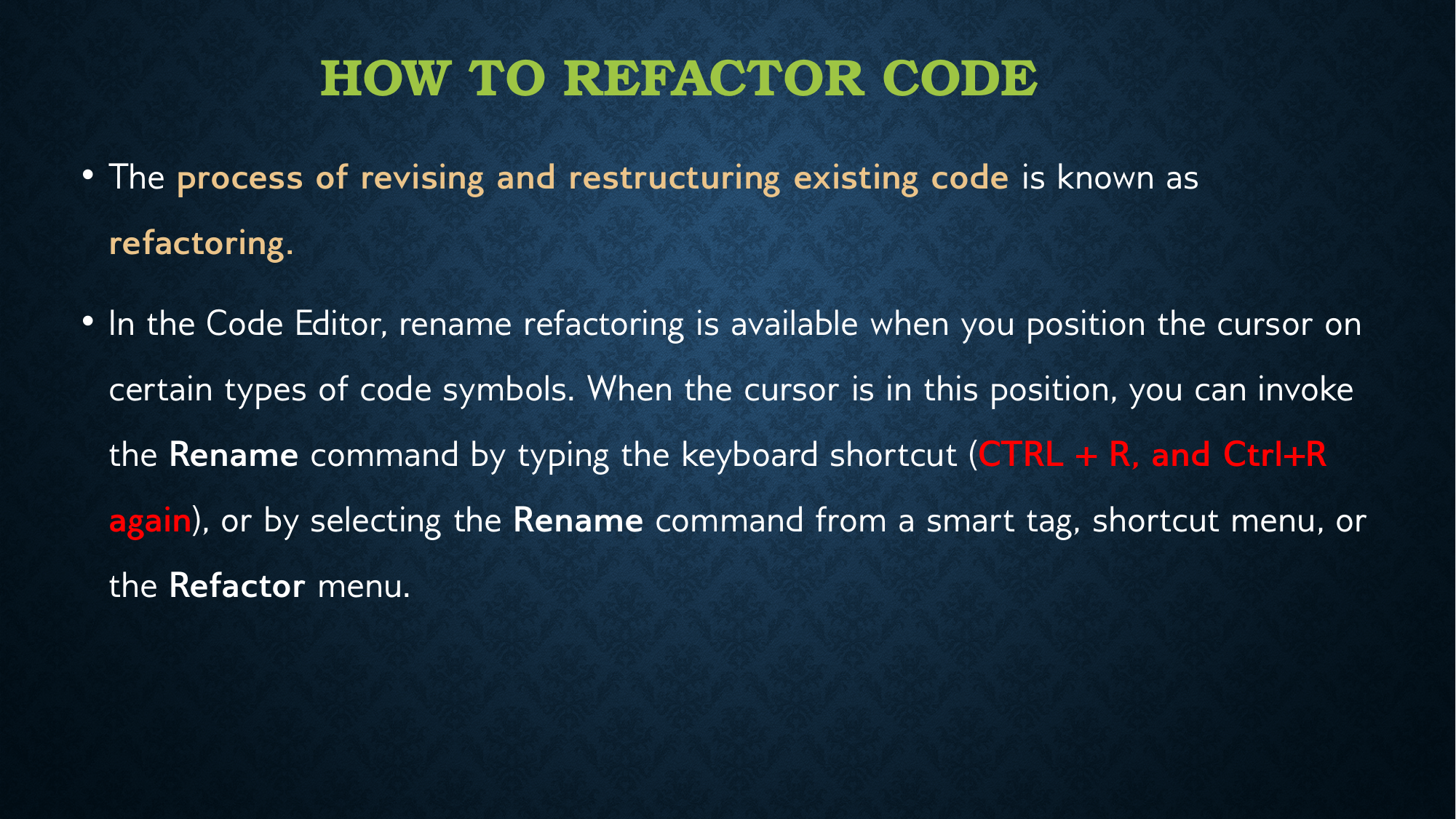

# How to refactor code
The process of revising and restructuring existing code is known as refactoring.
In the Code Editor, rename refactoring is available when you position the cursor on certain types of code symbols. When the cursor is in this position, you can invoke the Rename command by typing the keyboard shortcut (CTRL + R, and Ctrl+R again), or by selecting the Rename command from a smart tag, shortcut menu, or the Refactor menu.